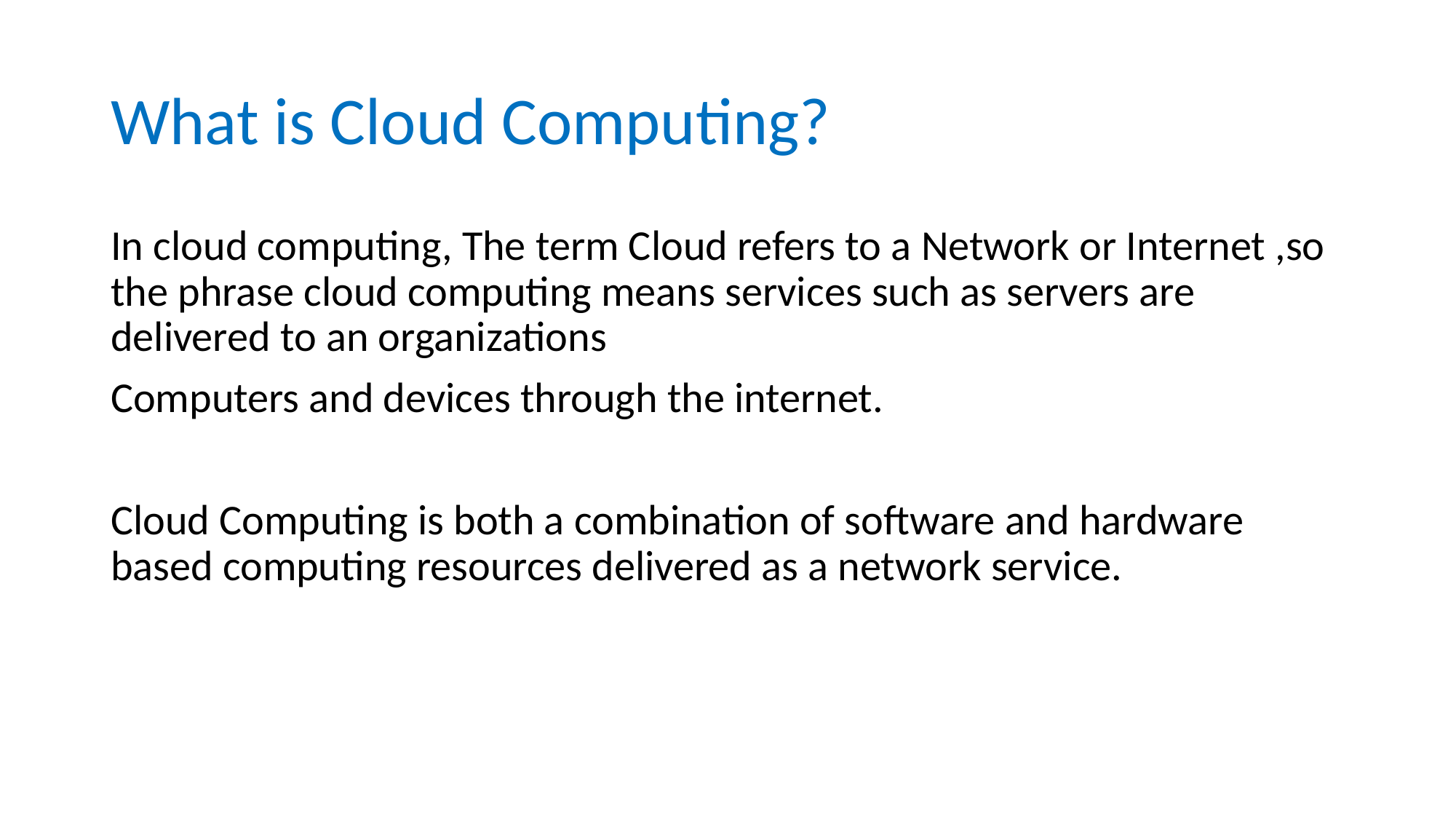

What is Cloud Computing?
In cloud computing, The term Cloud refers to a Network or Internet ,so the phrase cloud computing means services such as servers are delivered to an organizations
Computers and devices through the internet.

Cloud Computing is both a combination of software and hardware based computing resources delivered as a network service.